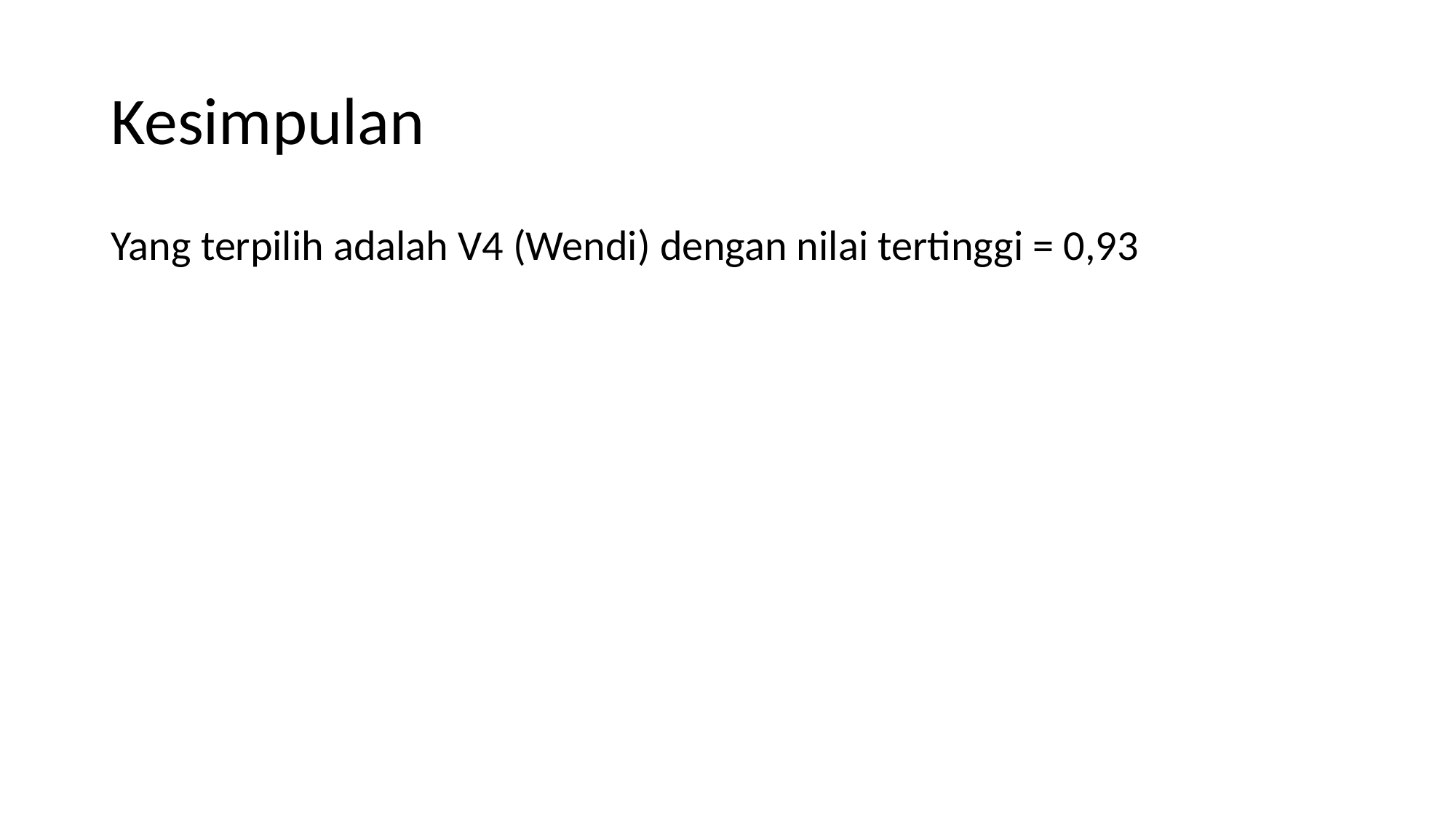

# Kesimpulan
Yang terpilih adalah V4 (Wendi) dengan nilai tertinggi = 0,93